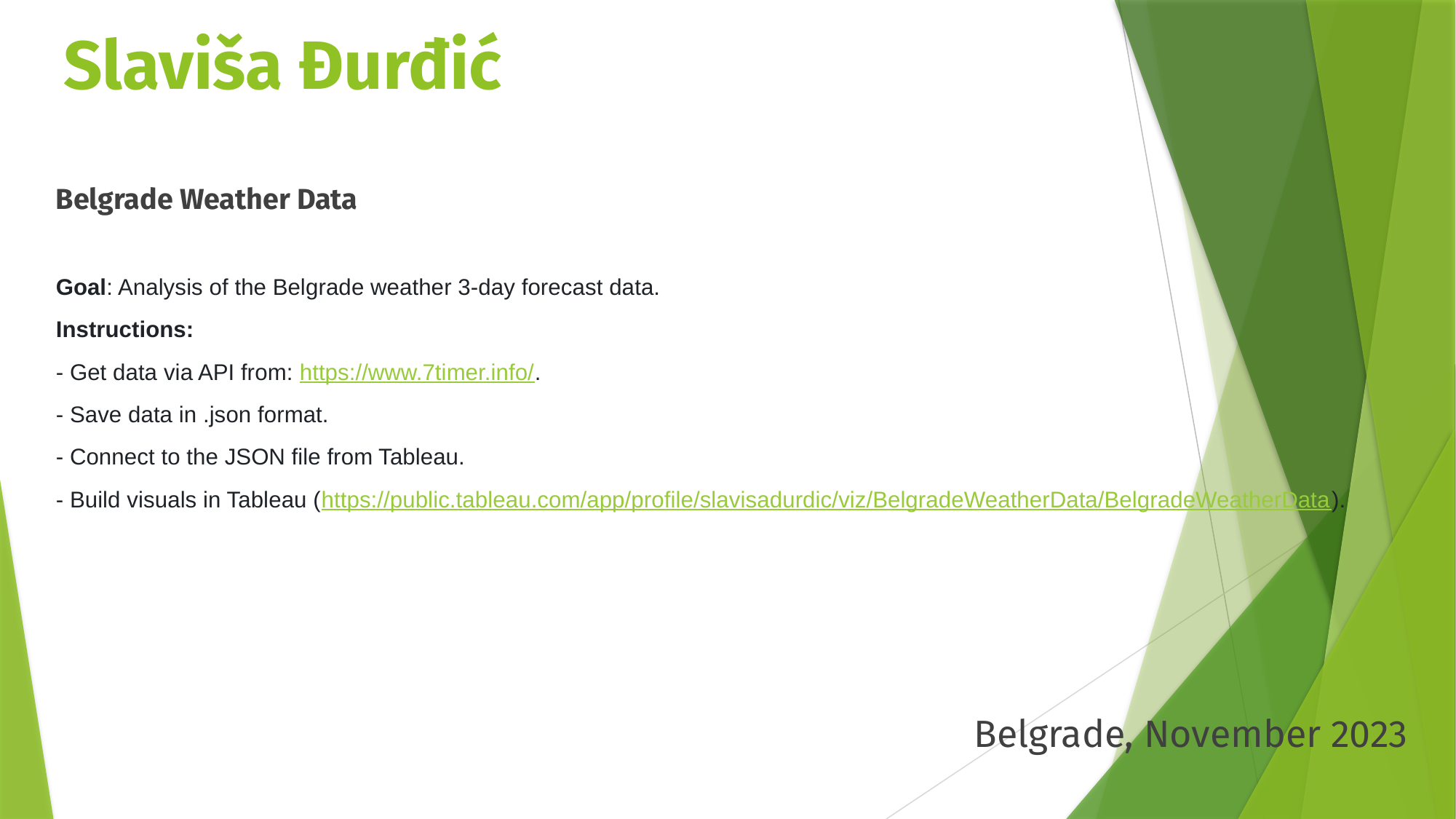

# Slaviša Đurđić
Belgrade Weather Data

Goal: Analysis of the Belgrade weather 3-day forecast data.
Instructions:
- Get data via API from: https://www.7timer.info/.
- Save data in .json format.
- Connect to the JSON file from Tableau.
- Build visuals in Tableau (https://public.tableau.com/app/profile/slavisadurdic/viz/BelgradeWeatherData/BelgradeWeatherData).

Belgrade, November 2023